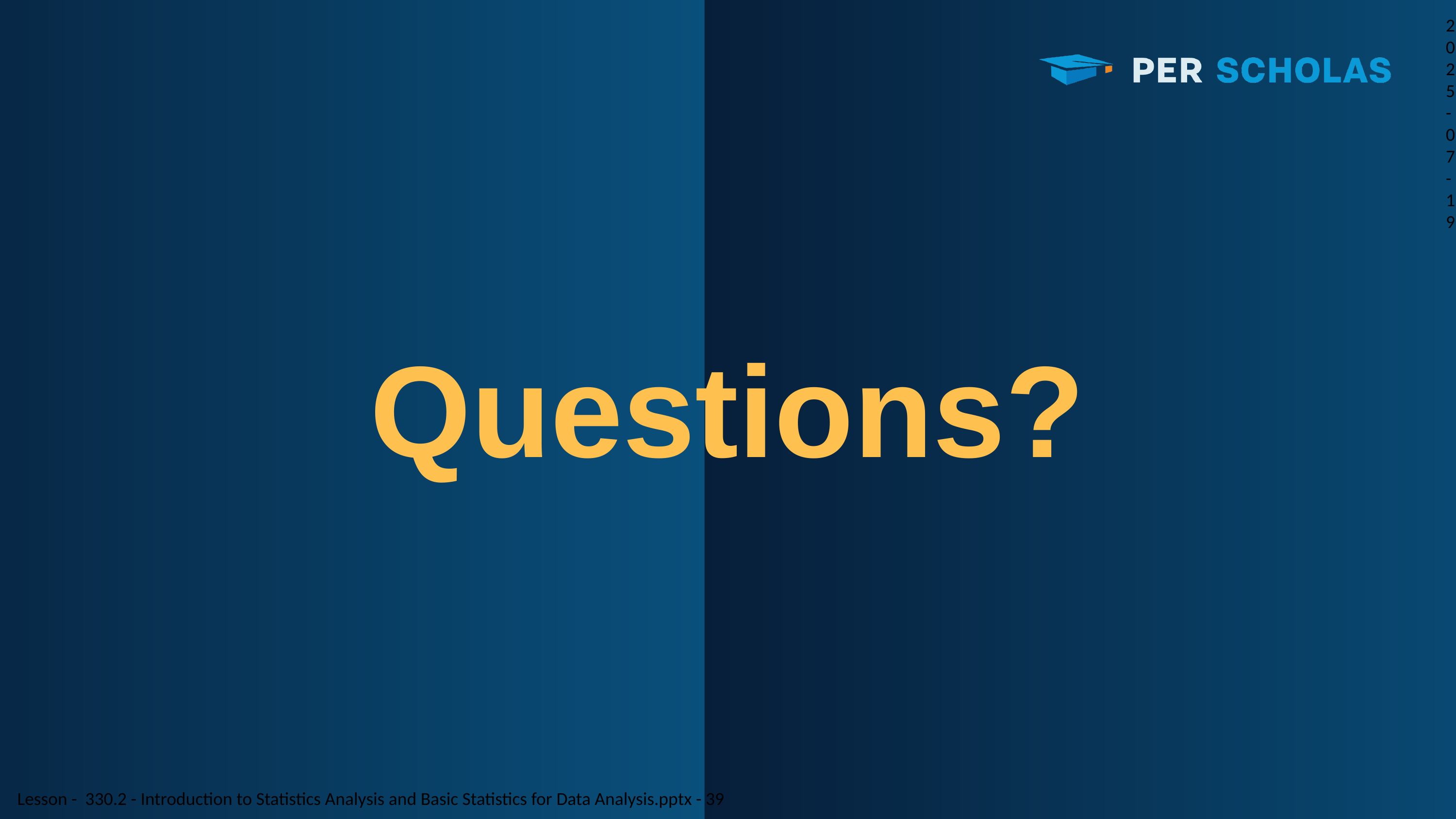

2025-07-19
Questions?
Lesson -  330.2 - Introduction to Statistics Analysis and Basic Statistics for Data Analysis.pptx - 39